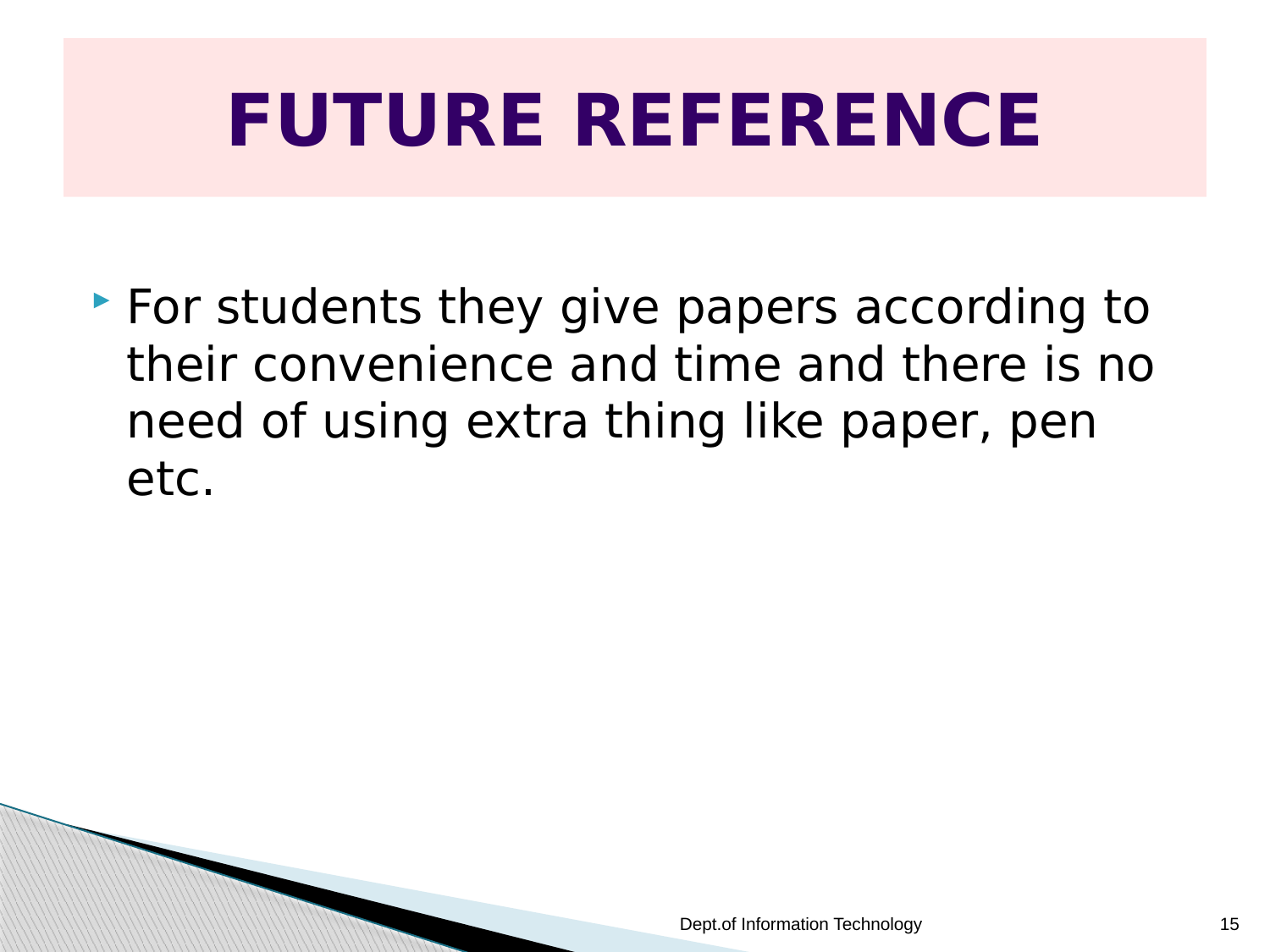

# FUTURE REFERENCE

For students they give papers according to their convenience and time and there is no need of using extra thing like paper, pen etc.

Dept.of Information Technology
15